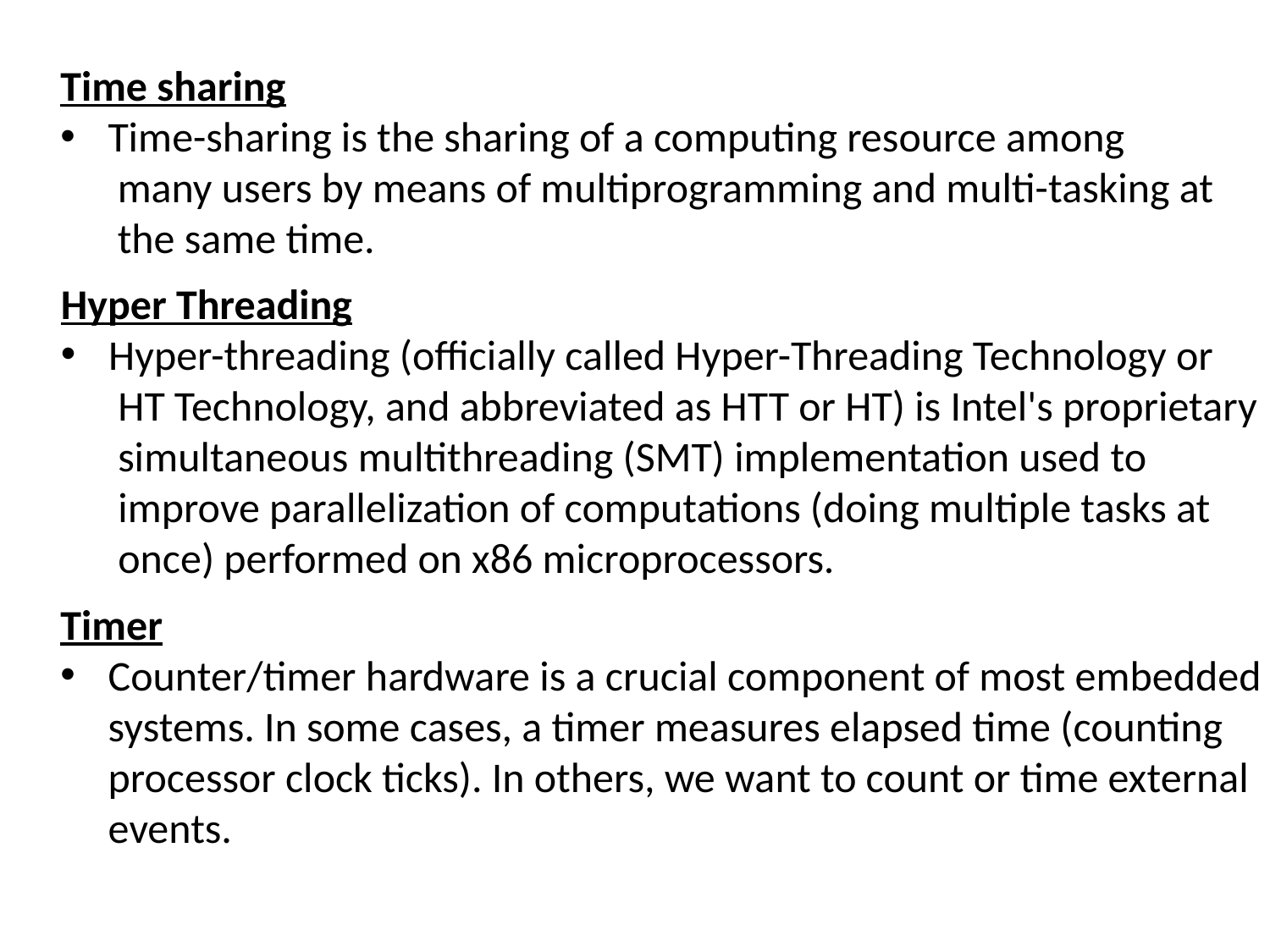

Time sharing
Time-sharing is the sharing of a computing resource among
      many users by means of multiprogramming and multi-tasking at
      the same time.
Hyper Threading
Hyper-threading (officially called Hyper-Threading Technology or
      HT Technology, and abbreviated as HTT or HT) is Intel's proprietary
      simultaneous multithreading (SMT) implementation used to
      improve parallelization of computations (doing multiple tasks at
      once) performed on x86 microprocessors.
Timer
Counter/timer hardware is a crucial component of most embedded
     systems. In some cases, a timer measures elapsed time (counting
     processor clock ticks). In others, we want to count or time external
     events.